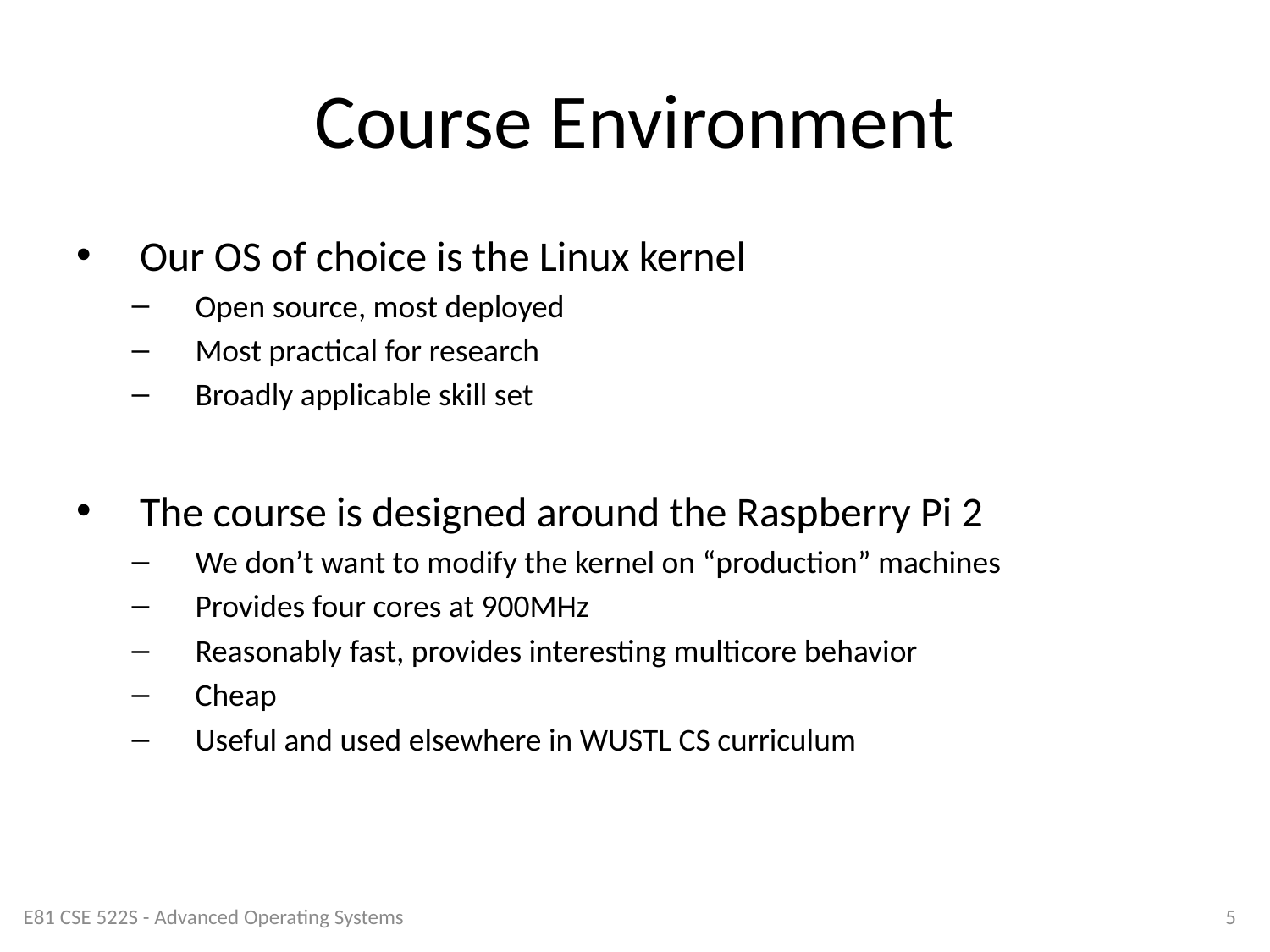

# Course Environment
Our OS of choice is the Linux kernel
Open source, most deployed
Most practical for research
Broadly applicable skill set

The course is designed around the Raspberry Pi 2
We don’t want to modify the kernel on “production” machines
Provides four cores at 900MHz
Reasonably fast, provides interesting multicore behavior
Cheap
Useful and used elsewhere in WUSTL CS curriculum
E81 CSE 522S - Advanced Operating Systems
5